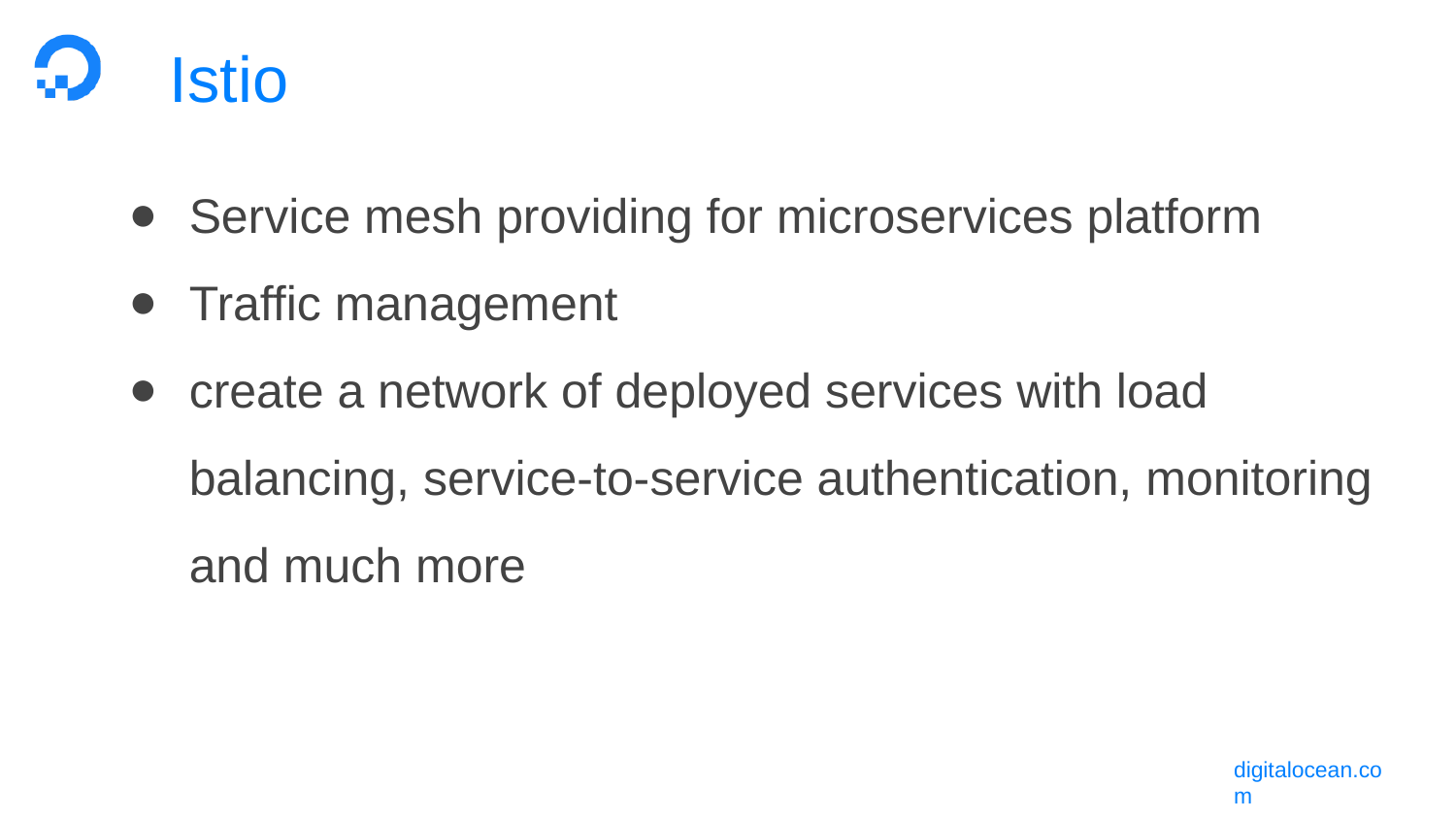

# Istio
Service mesh providing for microservices platform
Traffic management
create a network of deployed services with load balancing, service-to-service authentication, monitoring and much more